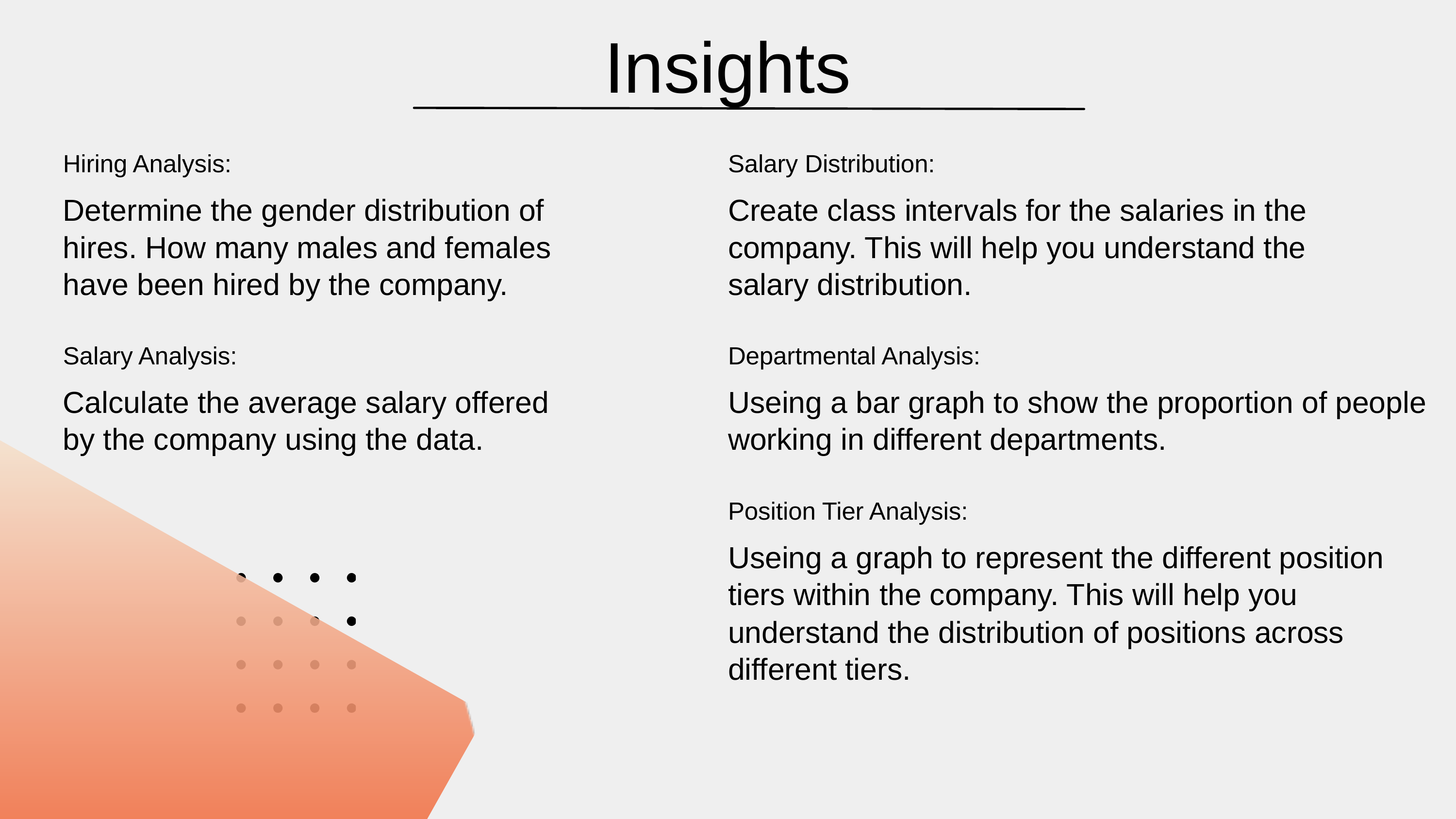

Insights

Hiring Analysis:
Salary Distribution:
Determine the gender distribution of hires. How many males and females have been hired by the company.
Create class intervals for the salaries in the company. This will help you understand the salary distribution.
Salary Analysis:
Departmental Analysis:
Calculate the average salary offered by the company using the data.
Useing a bar graph to show the proportion of people working in different departments.
Position Tier Analysis:

Useing a graph to represent the different position tiers within the company. This will help you understand the distribution of positions across different tiers.